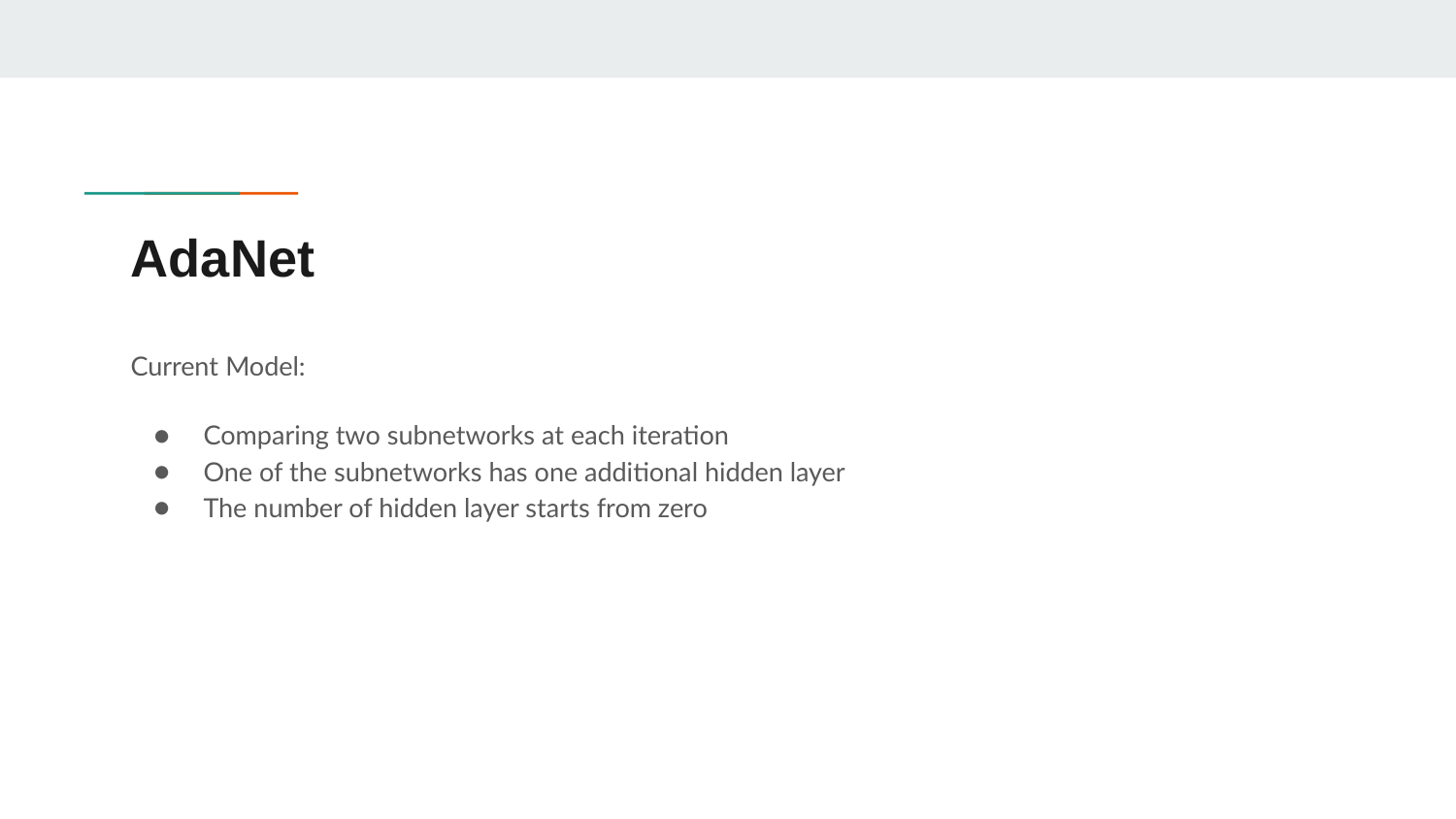

# AdaNet
Current Model:
Comparing two subnetworks at each iteration
One of the subnetworks has one additional hidden layer
The number of hidden layer starts from zero